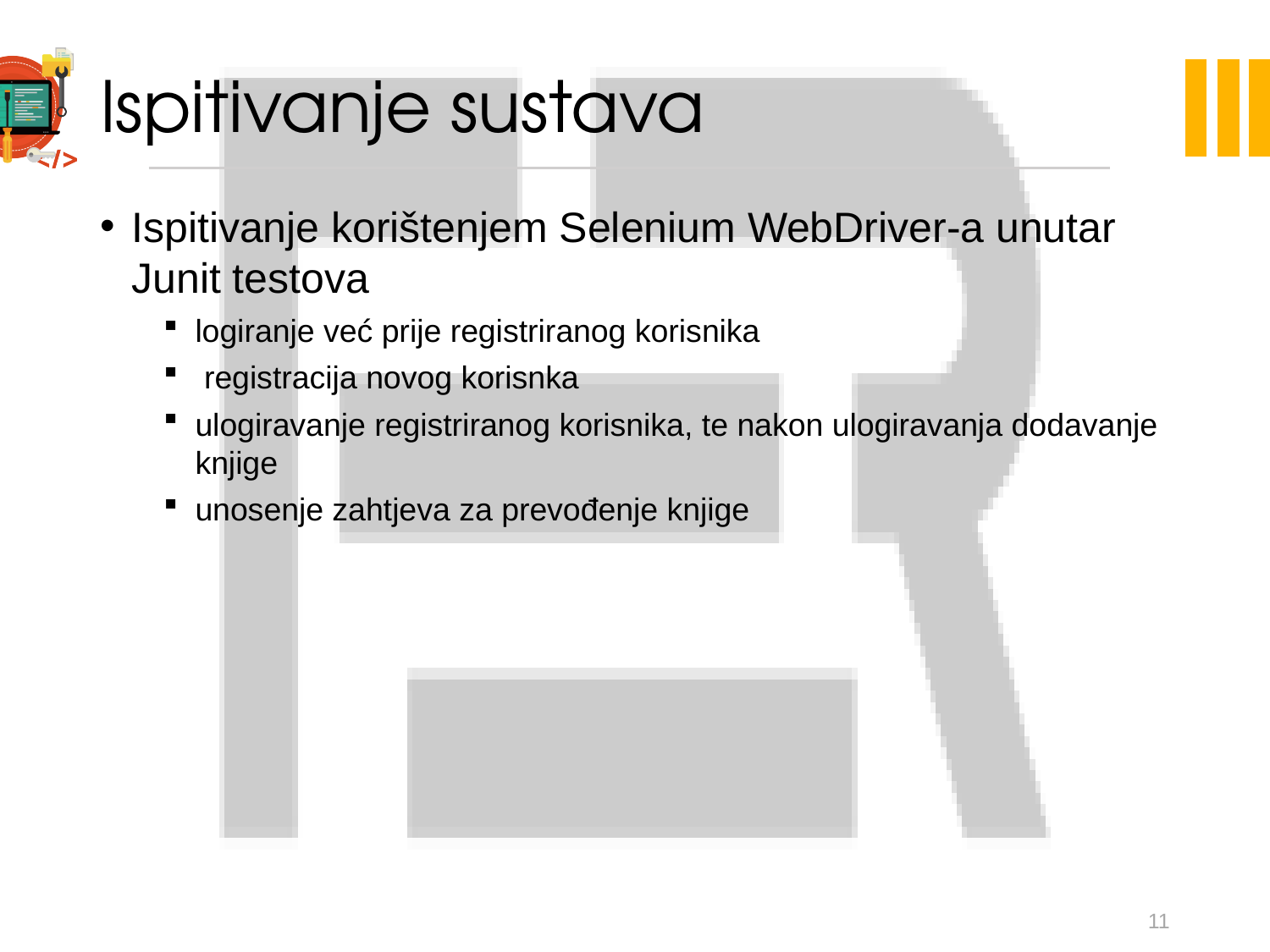

# Ispitivanje sustava
Ispitivanje korištenjem Selenium WebDriver-a unutar Junit testova
logiranje već prije registriranog korisnika
 registracija novog korisnka
ulogiravanje registriranog korisnika, te nakon ulogiravanja dodavanje knjige
unosenje zahtjeva za prevođenje knjige

11